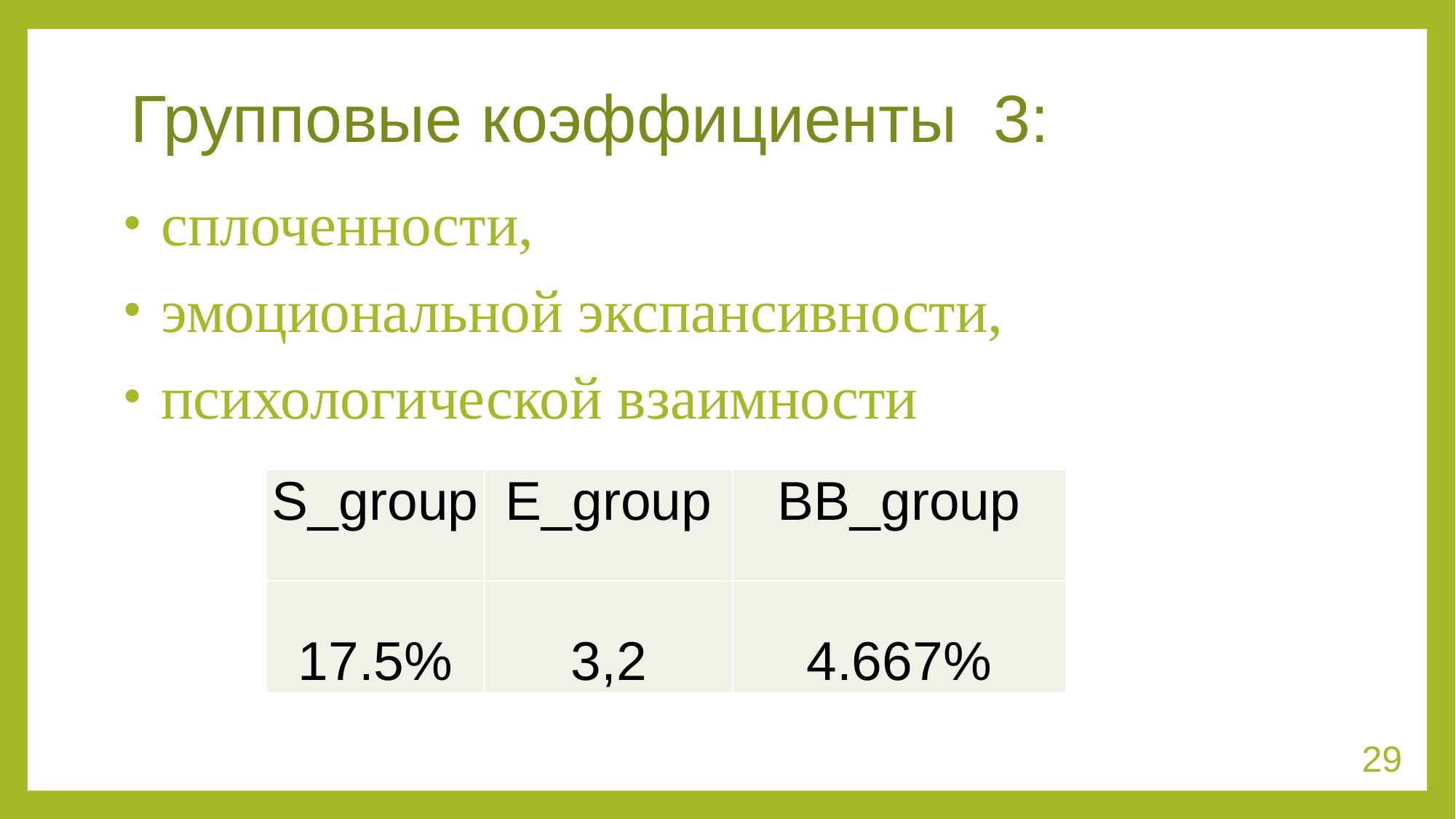

# Групповые коэффициенты  3:
 сплоченности,
 эмоциональной экспансивности,
 психологической взаимности
| S\_group | E\_group | BB\_group |
| --- | --- | --- |
| 17.5% | 3,2 | 4.667% |
29